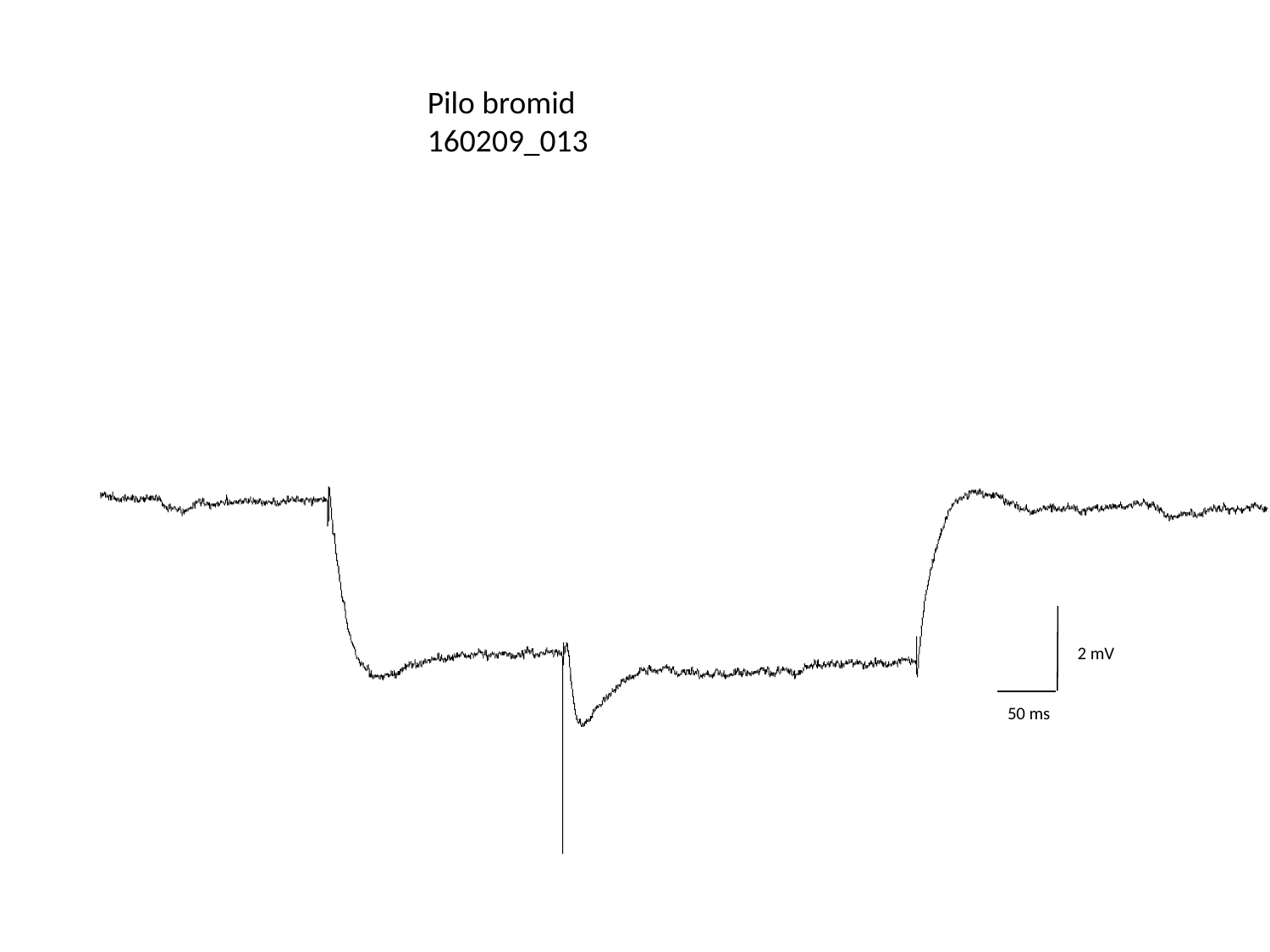

Pilo bromid
160209_013

2 mV
50 ms